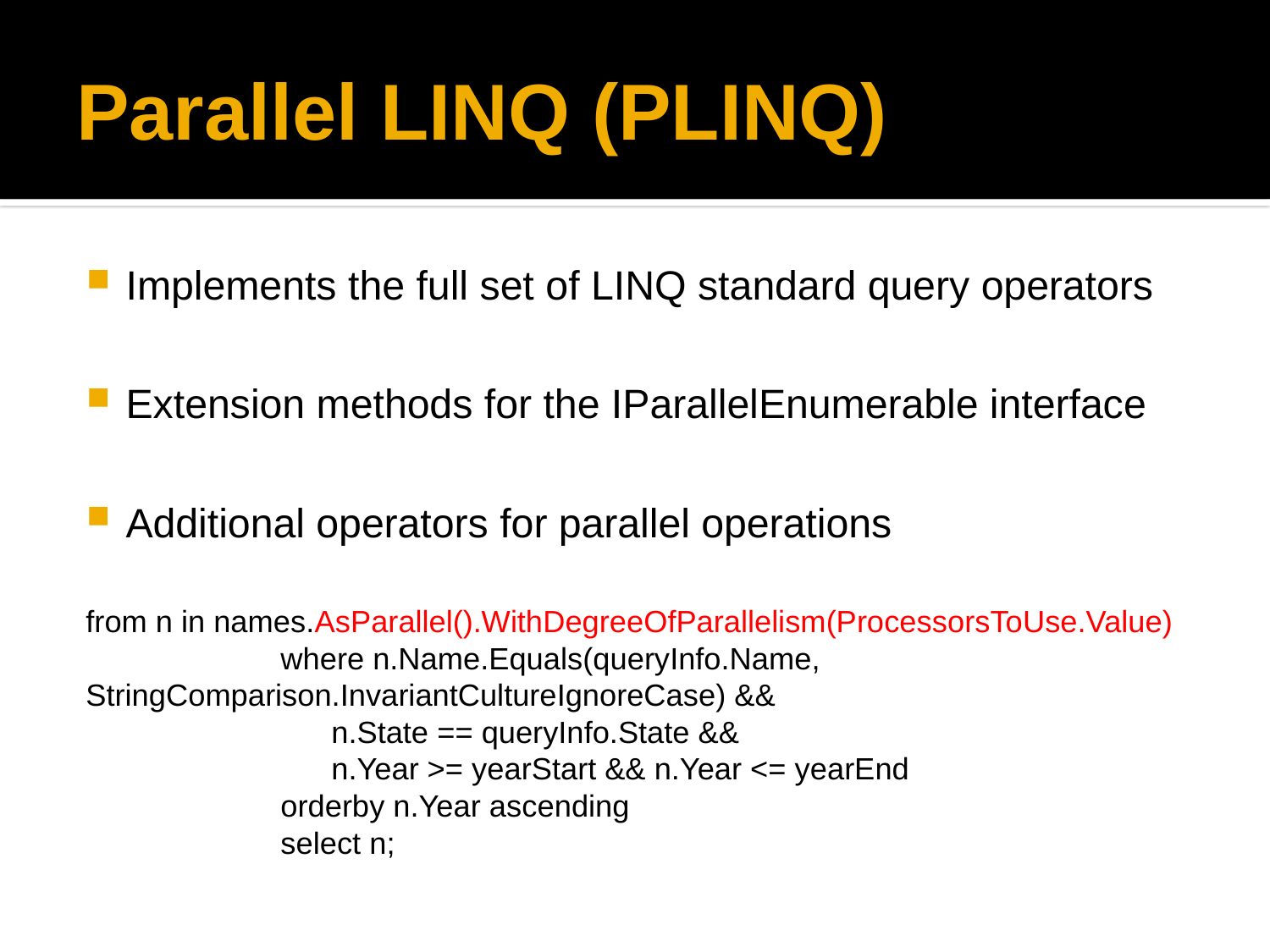

# Parallel LINQ (PLINQ)
Implements the full set of LINQ standard query operators

Extension methods for the IParallelEnumerable interface

Additional operators for parallel operations

from n in names.AsParallel().WithDegreeOfParallelism(ProcessorsToUse.Value)
                       where n.Name.Equals(queryInfo.Name, StringComparison.InvariantCultureIgnoreCase) &&
                             n.State == queryInfo.State &&
                             n.Year >= yearStart && n.Year <= yearEnd
                       orderby n.Year ascending
                       select n;